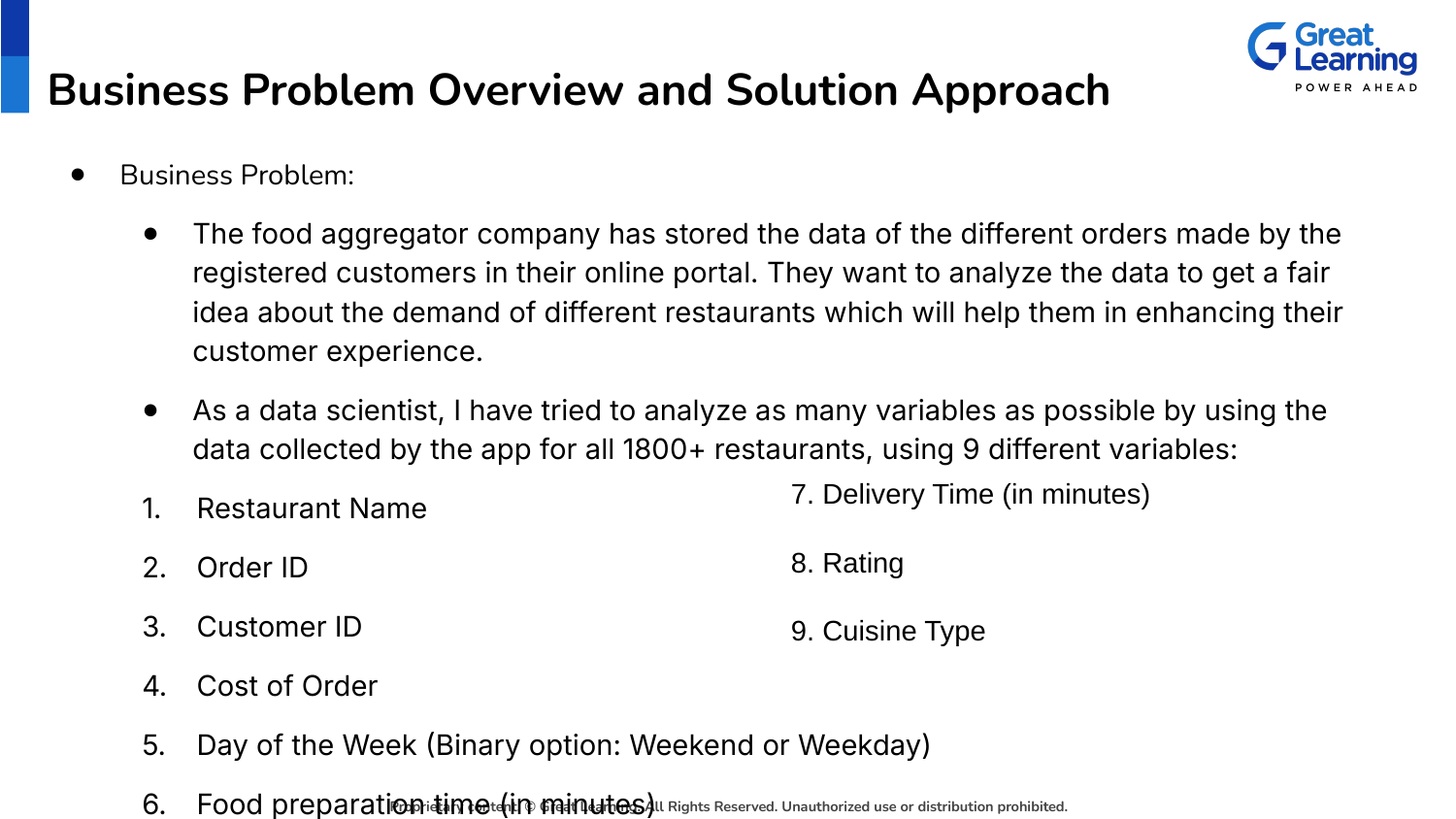

# Business Problem Overview and Solution Approach
Business Problem:
The food aggregator company has stored the data of the different orders made by the registered customers in their online portal. They want to analyze the data to get a fair idea about the demand of different restaurants which will help them in enhancing their customer experience.
As a data scientist, I have tried to analyze as many variables as possible by using the data collected by the app for all 1800+ restaurants, using 9 different variables:
Restaurant Name
Order ID
Customer ID
Cost of Order
Day of the Week (Binary option: Weekend or Weekday)
Food preparation time (in minutes)

Note: You can use more than one slide if needed
7. Delivery Time (in minutes)

8. Rating
9. Cuisine Type